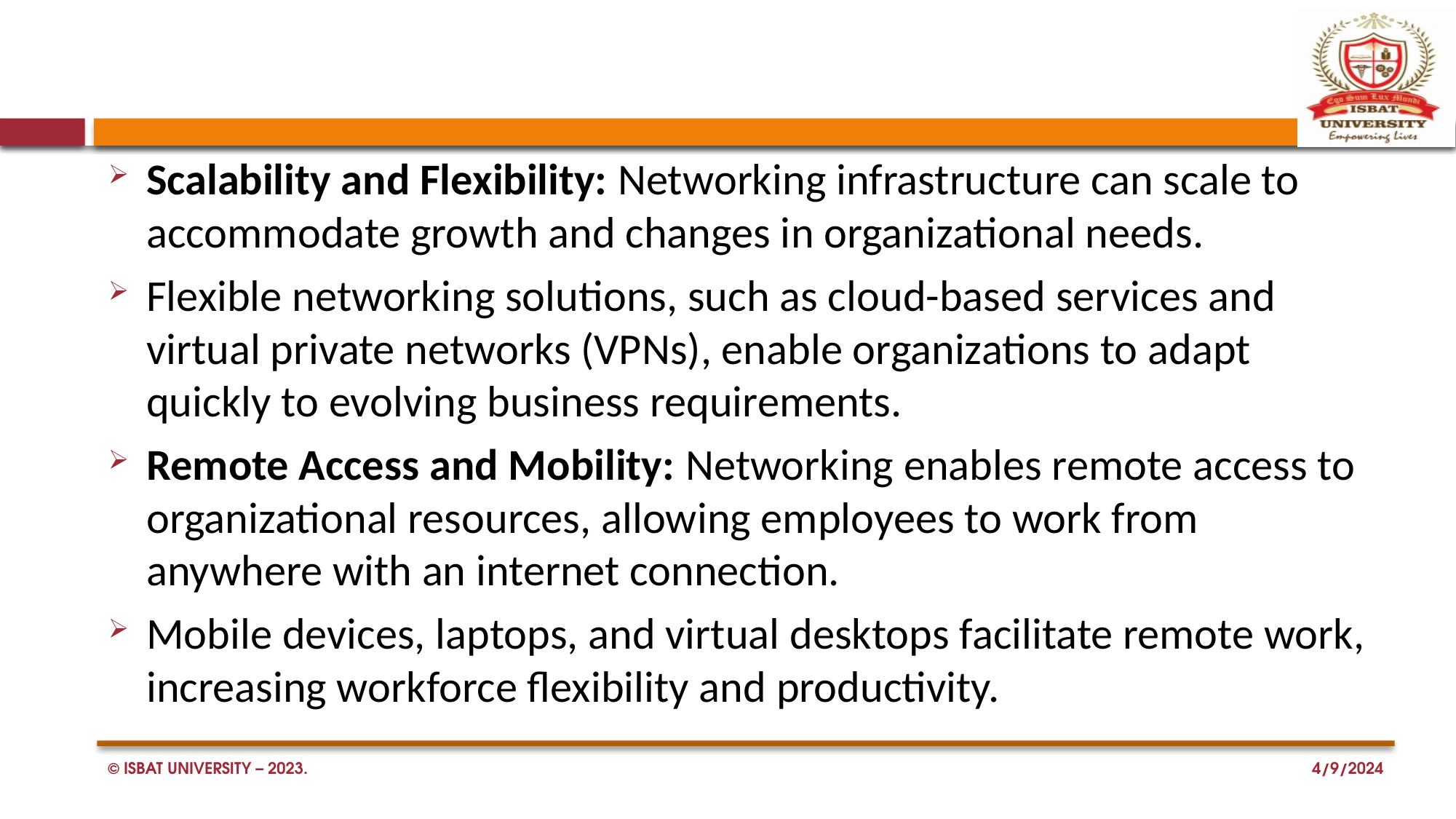

#
Scalability and Flexibility: Networking infrastructure can scale to accommodate growth and changes in organizational needs.
Flexible networking solutions, such as cloud-based services and virtual private networks (VPNs), enable organizations to adapt quickly to evolving business requirements.
Remote Access and Mobility: Networking enables remote access to organizational resources, allowing employees to work from anywhere with an internet connection.
Mobile devices, laptops, and virtual desktops facilitate remote work, increasing workforce flexibility and productivity.